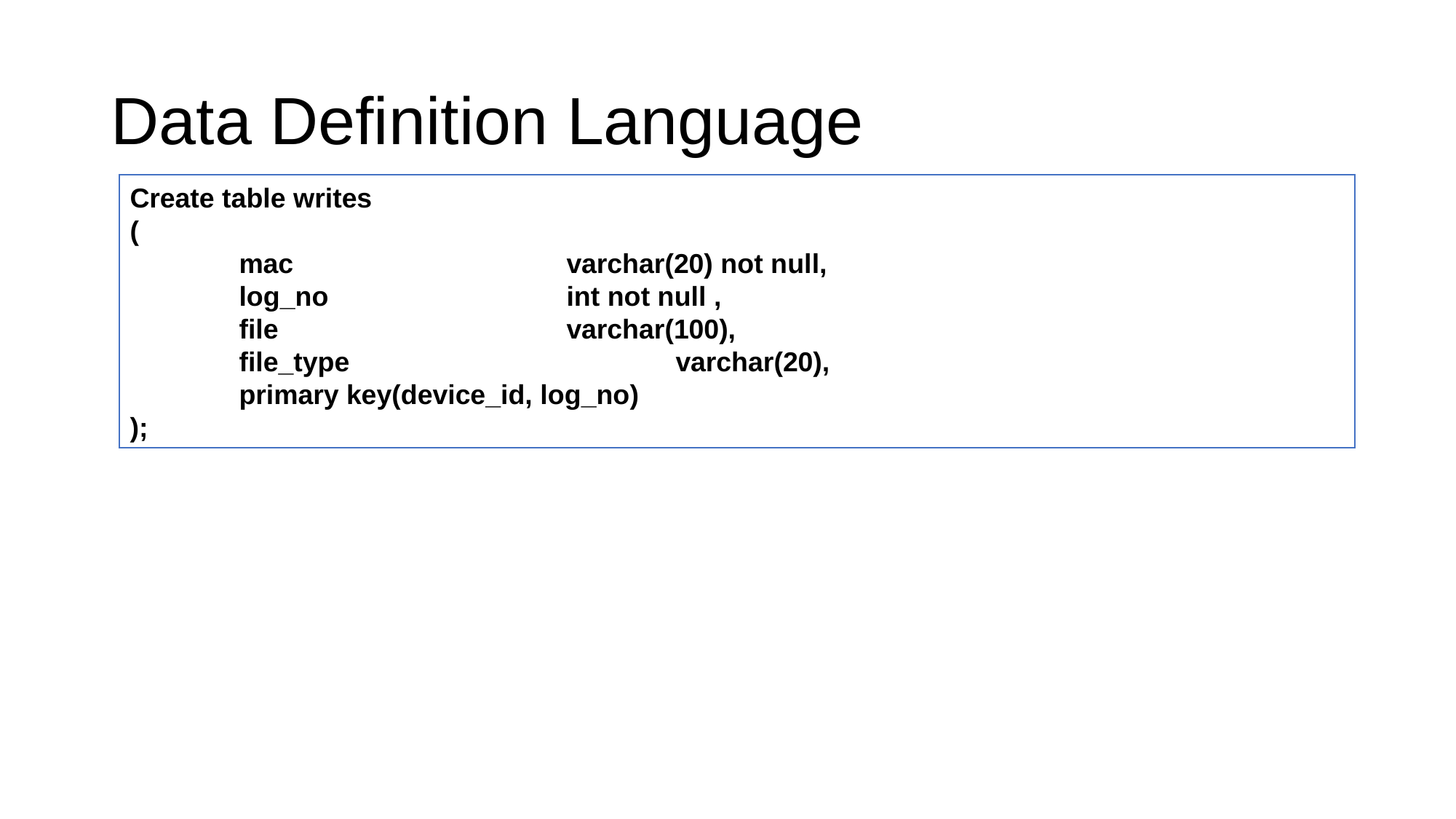

# Data Definition Language
Create table writes
(
	mac			varchar(20) not null,
	log_no			int not null ,
	file			varchar(100),
	file_type			varchar(20),
	primary key(device_id, log_no)
);